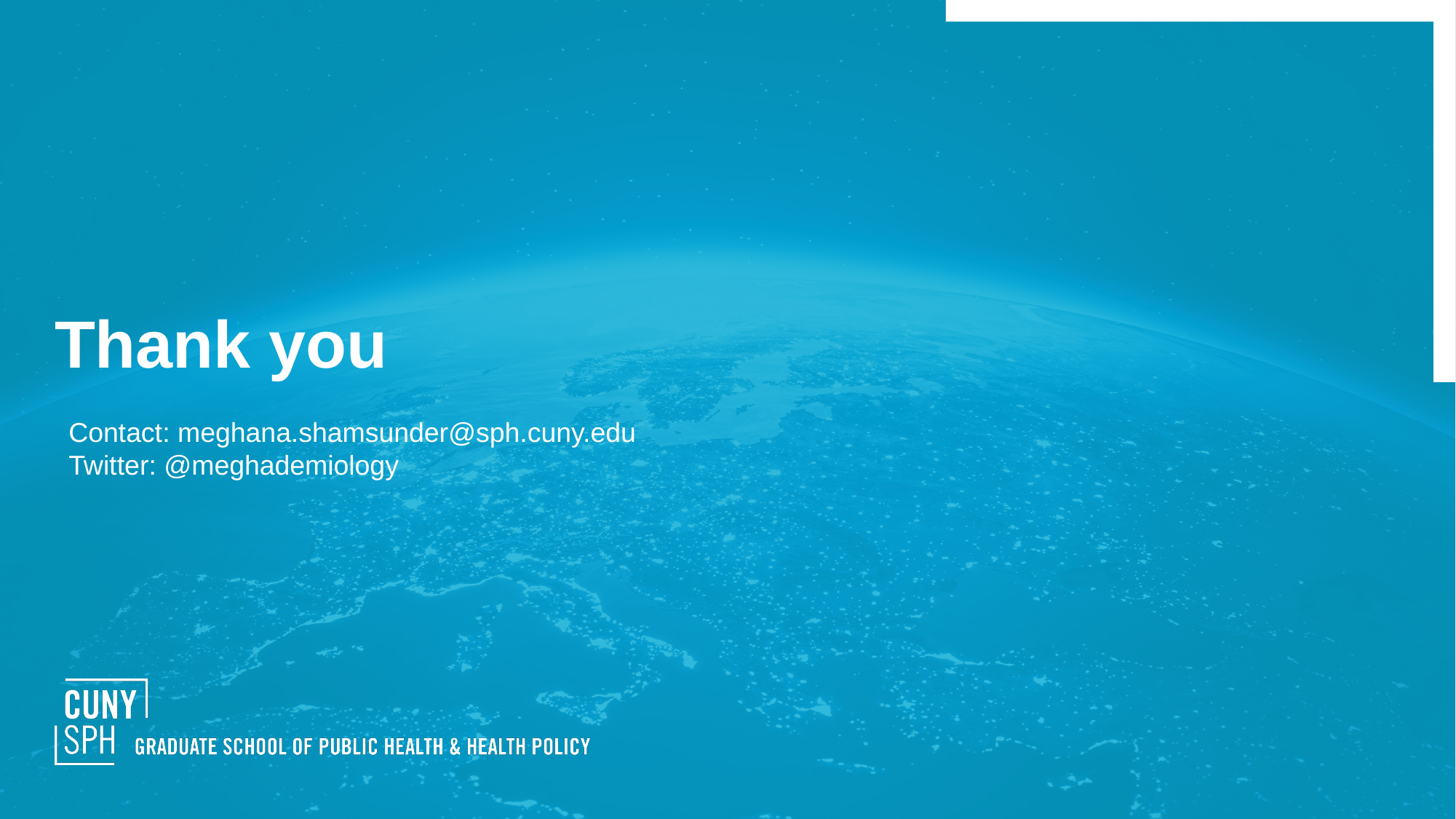

# Thank you
Contact: meghana.shamsunder@sph.cuny.edu
Twitter: @meghademiology